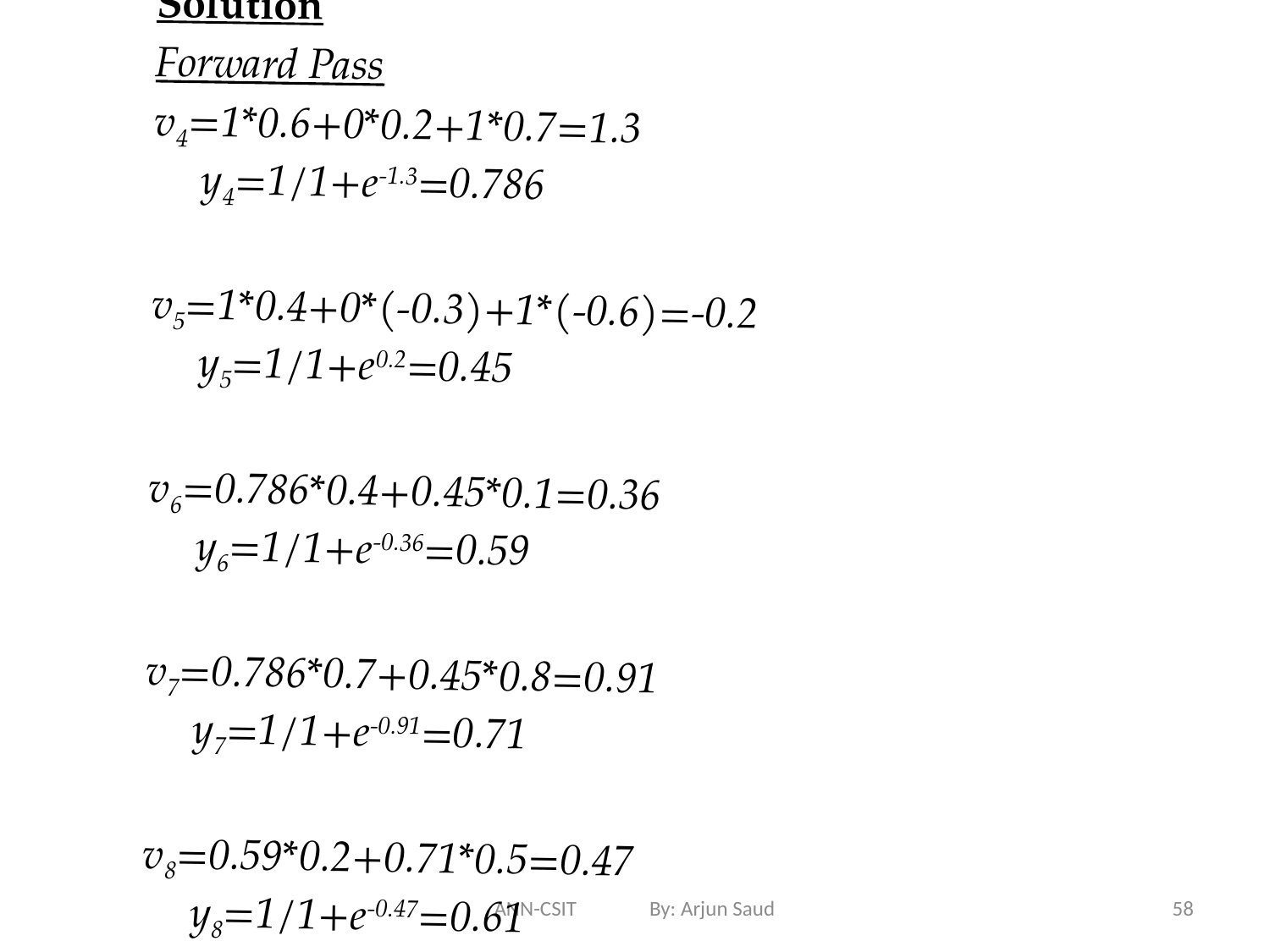

# Solution
Forward Pass
v4=1*0.6+0*0.2+1*0.7=1.3		y4=1/1+e-1.3=0.786

v5=1*0.4+0*(-0.3)+1*(-0.6)=-0.2	y5=1/1+e0.2=0.45

v6=0.786*0.4+0.45*0.1=0.36		y6=1/1+e-0.36=0.59

v7=0.786*0.7+0.45*0.8=0.91		y7=1/1+e-0.91=0.71

v8=0.59*0.2+0.71*0.5=0.47		y8=1/1+e-0.47=0.61

ANN-CSIT               By: Arjun Saud
58